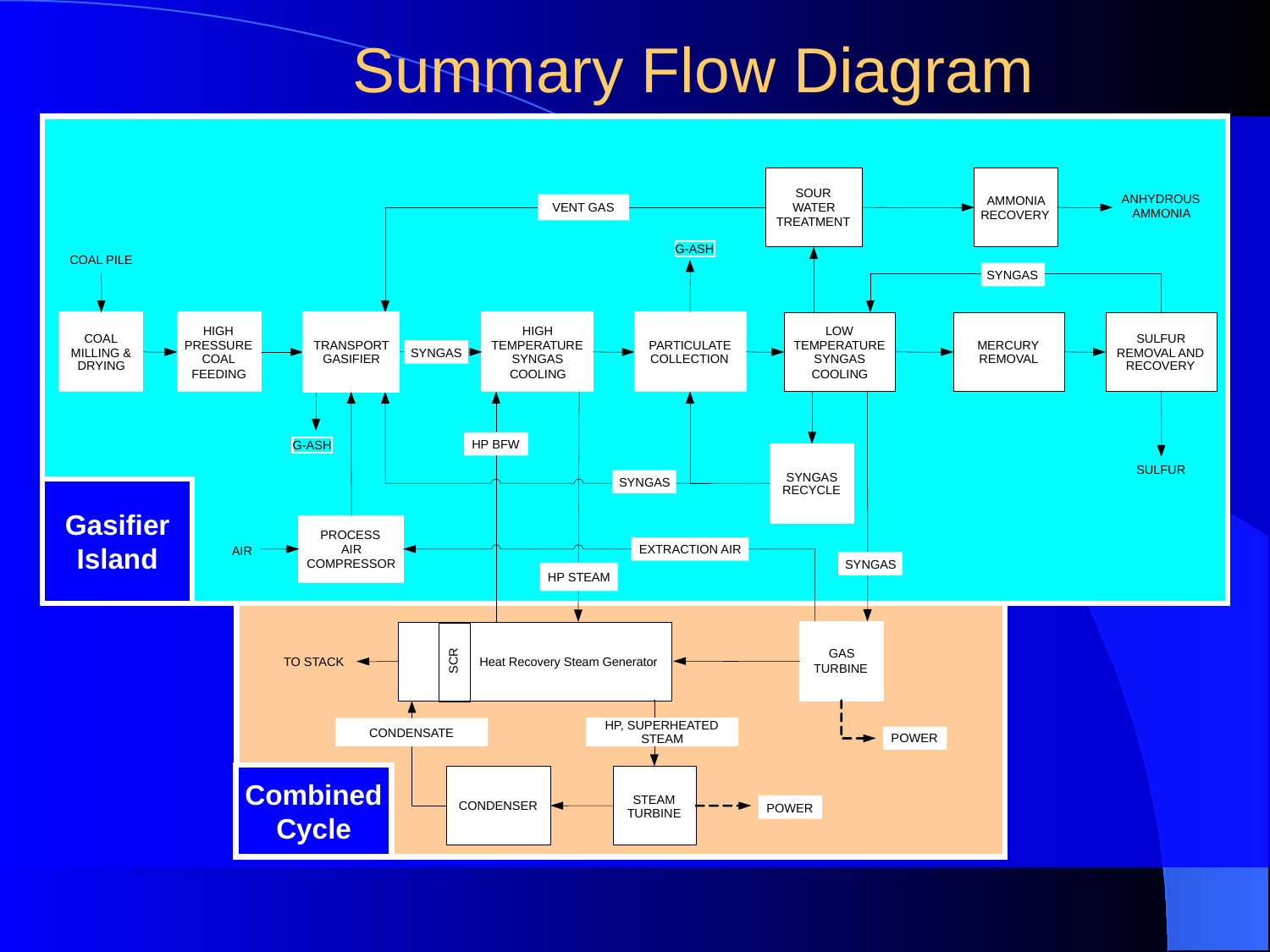

# Summary Flow Diagram

SOUR
ANHYDROUS
AMMONIA

VENT GAS
WATER

AMMONIA

RECOVERY

TREATMENT
G-ASH

COAL PILE

SYNGAS

HIGH
HIGH
LOW
COAL
SULFUR
PRESSURE
TRANSPORT
TEMPERATURE
PARTICULATE
TEMPERATURE
MERCURY

MILLING &
SYNGAS
REMOVAL AND

COAL
GASIFIER
SYNGAS
COLLECTION
SYNGAS
REMOVAL

DRYING
RECOVERY
FEEDING
COOLING
COOLING

HP BFW
G-ASH

SULFUR
SYNGAS

SYNGAS
Gasifier
Island
RECYCLE

PROCESS

AIR
EXTRACTION AIR
AIR

COMPRESSOR
SYNGAS

HP STEAM

GAS
TO STACK
Heat Recovery Steam Generator
SCR

TURBINE

HP, SUPERHEATED

CONDENSATE

POWER
STEAM

STEAM

CONDENSER
POWER

TURBINE

Combined
Cycle